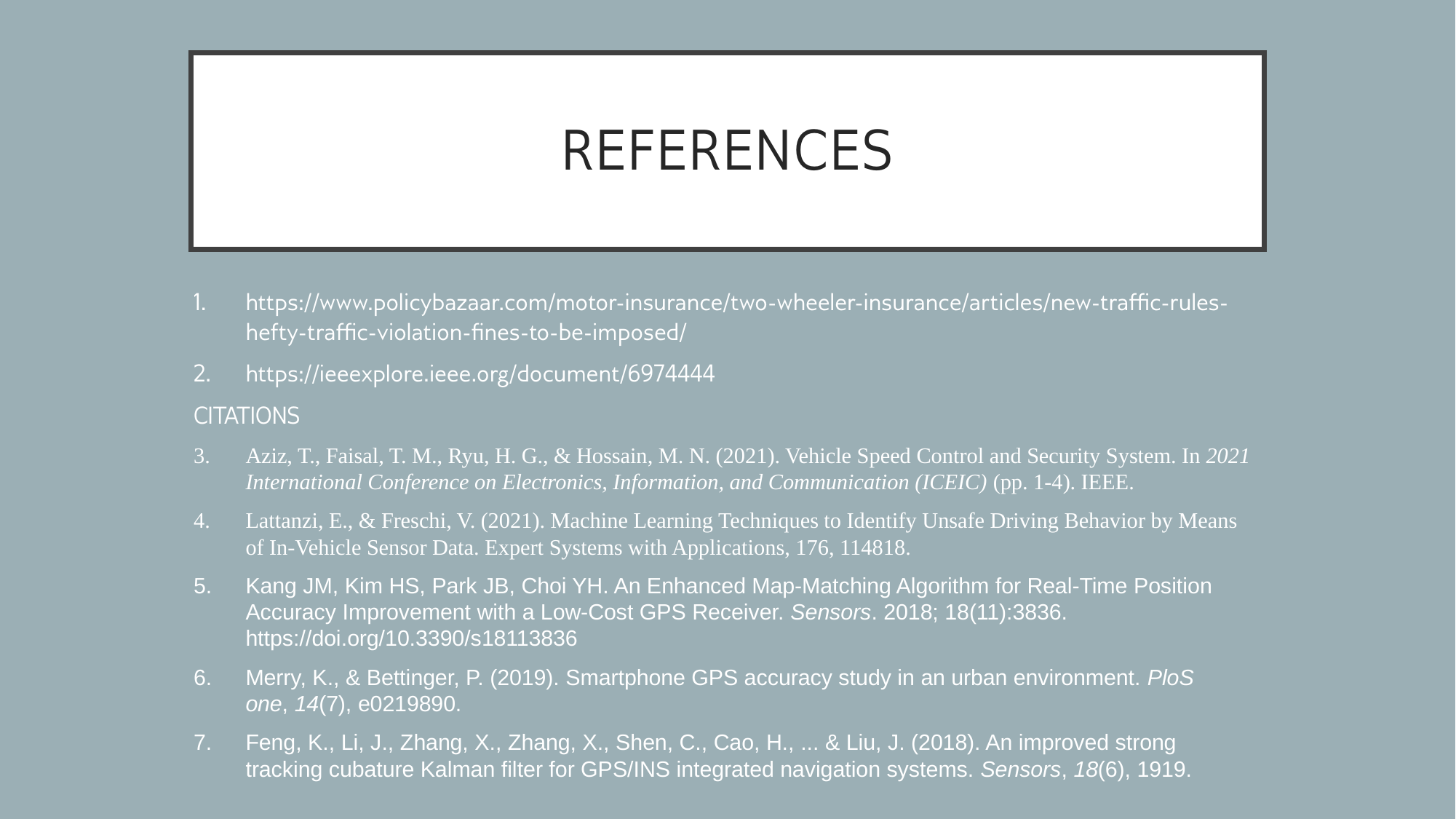

# REFERENCES
https://www.policybazaar.com/motor-insurance/two-wheeler-insurance/articles/new-traffic-rules-hefty-traffic-violation-fines-to-be-imposed/
https://ieeexplore.ieee.org/document/6974444
CITATIONS
Aziz, T., Faisal, T. M., Ryu, H. G., & Hossain, M. N. (2021). Vehicle Speed Control and Security System. In 2021 International Conference on Electronics, Information, and Communication (ICEIC) (pp. 1-4). IEEE.
Lattanzi, E., & Freschi, V. (2021). Machine Learning Techniques to Identify Unsafe Driving Behavior by Means of In-Vehicle Sensor Data. Expert Systems with Applications, 176, 114818.
Kang JM, Kim HS, Park JB, Choi YH. An Enhanced Map-Matching Algorithm for Real-Time Position Accuracy Improvement with a Low-Cost GPS Receiver. Sensors. 2018; 18(11):3836. https://doi.org/10.3390/s18113836
Merry, K., & Bettinger, P. (2019). Smartphone GPS accuracy study in an urban environment. PloS one, 14(7), e0219890.
Feng, K., Li, J., Zhang, X., Zhang, X., Shen, C., Cao, H., ... & Liu, J. (2018). An improved strong tracking cubature Kalman filter for GPS/INS integrated navigation systems. Sensors, 18(6), 1919.